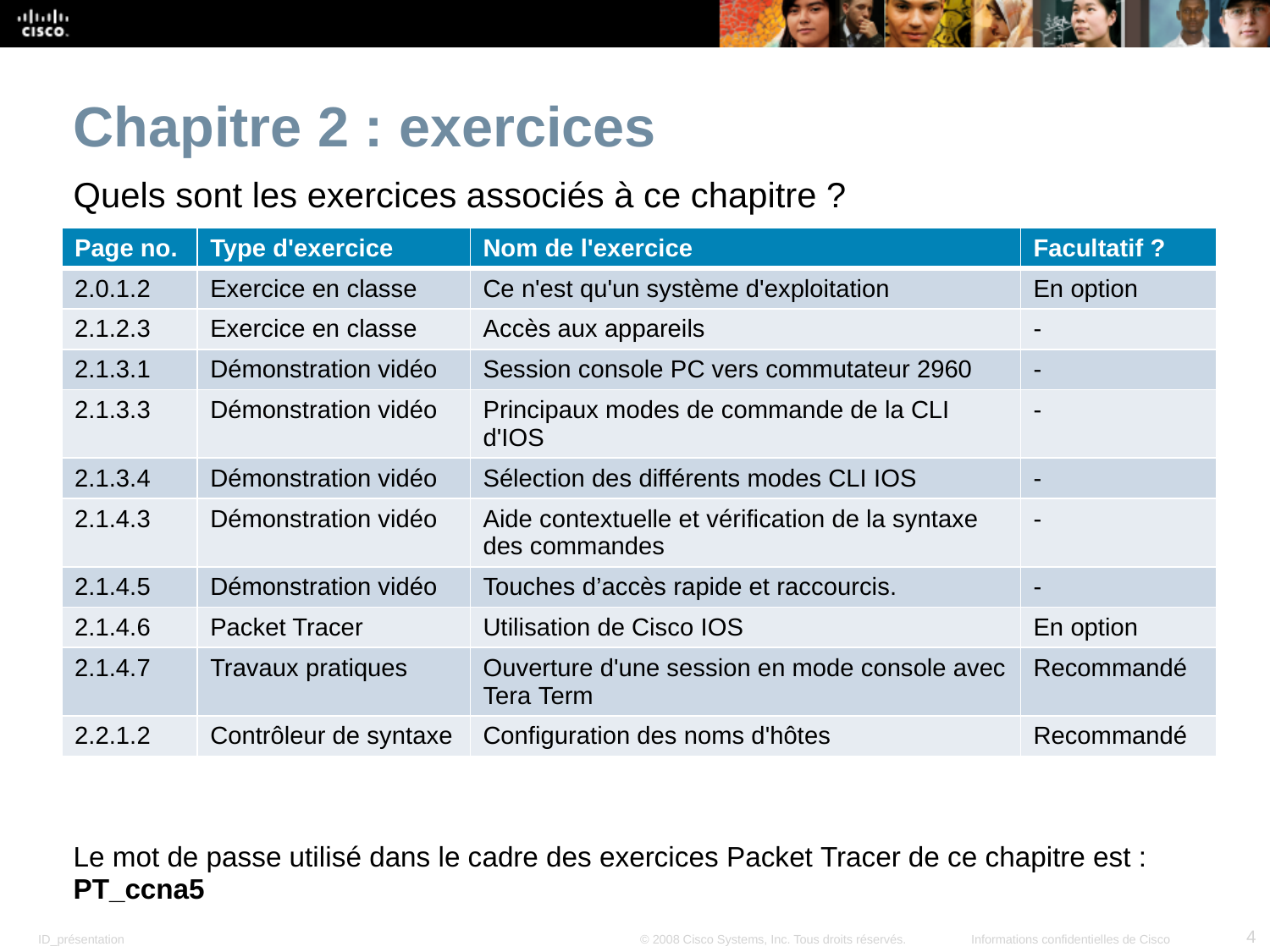

Chapitre 2 : exercices
Quels sont les exercices associés à ce chapitre ?

| Page no. | Type d'exercice | Nom de l'exercice | Facultatif ? |
| --- | --- | --- | --- |
| 2.0.1.2 | Exercice en classe | Ce n'est qu'un système d'exploitation | En option |
| 2.1.2.3 | Exercice en classe | Accès aux appareils | - |
| 2.1.3.1 | Démonstration vidéo | Session console PC vers commutateur 2960 | - |
| 2.1.3.3 | Démonstration vidéo | Principaux modes de commande de la CLI d'IOS | - |
| 2.1.3.4 | Démonstration vidéo | Sélection des différents modes CLI IOS | - |
| 2.1.4.3 | Démonstration vidéo | Aide contextuelle et vérification de la syntaxe des commandes | - |
| 2.1.4.5 | Démonstration vidéo | Touches d’accès rapide et raccourcis. | - |
| 2.1.4.6 | Packet Tracer | Utilisation de Cisco IOS | En option |
| 2.1.4.7 | Travaux pratiques | Ouverture d'une session en mode console avec Tera Term | Recommandé |
| 2.2.1.2 | Contrôleur de syntaxe | Configuration des noms d'hôtes | Recommandé |
Le mot de passe utilisé dans le cadre des exercices Packet Tracer de ce chapitre est : PT_ccna5